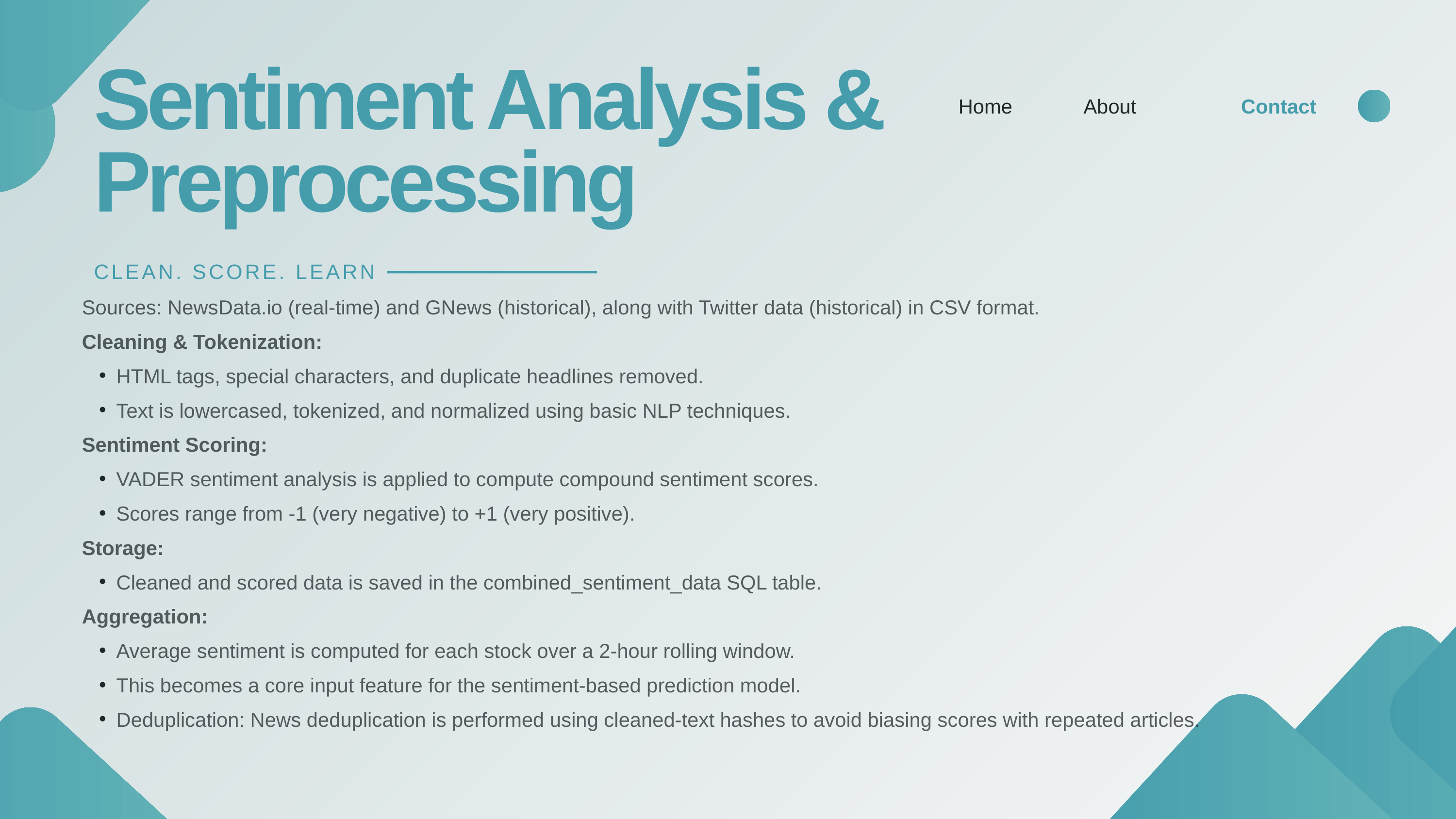

Sentiment Analysis & Preprocessing
Home
About
Contact

CLEAN. SCORE. LEARN

Sources: NewsData.io (real-time) and GNews (historical), along with Twitter data (historical) in CSV format.
Cleaning & Tokenization:
HTML tags, special characters, and duplicate headlines removed.
Text is lowercased, tokenized, and normalized using basic NLP techniques.
Sentiment Scoring:
VADER sentiment analysis is applied to compute compound sentiment scores.
Scores range from -1 (very negative) to +1 (very positive).
Storage:
Cleaned and scored data is saved in the combined_sentiment_data SQL table.
Aggregation:
Average sentiment is computed for each stock over a 2-hour rolling window.
This becomes a core input feature for the sentiment-based prediction model.
Deduplication: News deduplication is performed using cleaned-text hashes to avoid biasing scores with repeated articles.